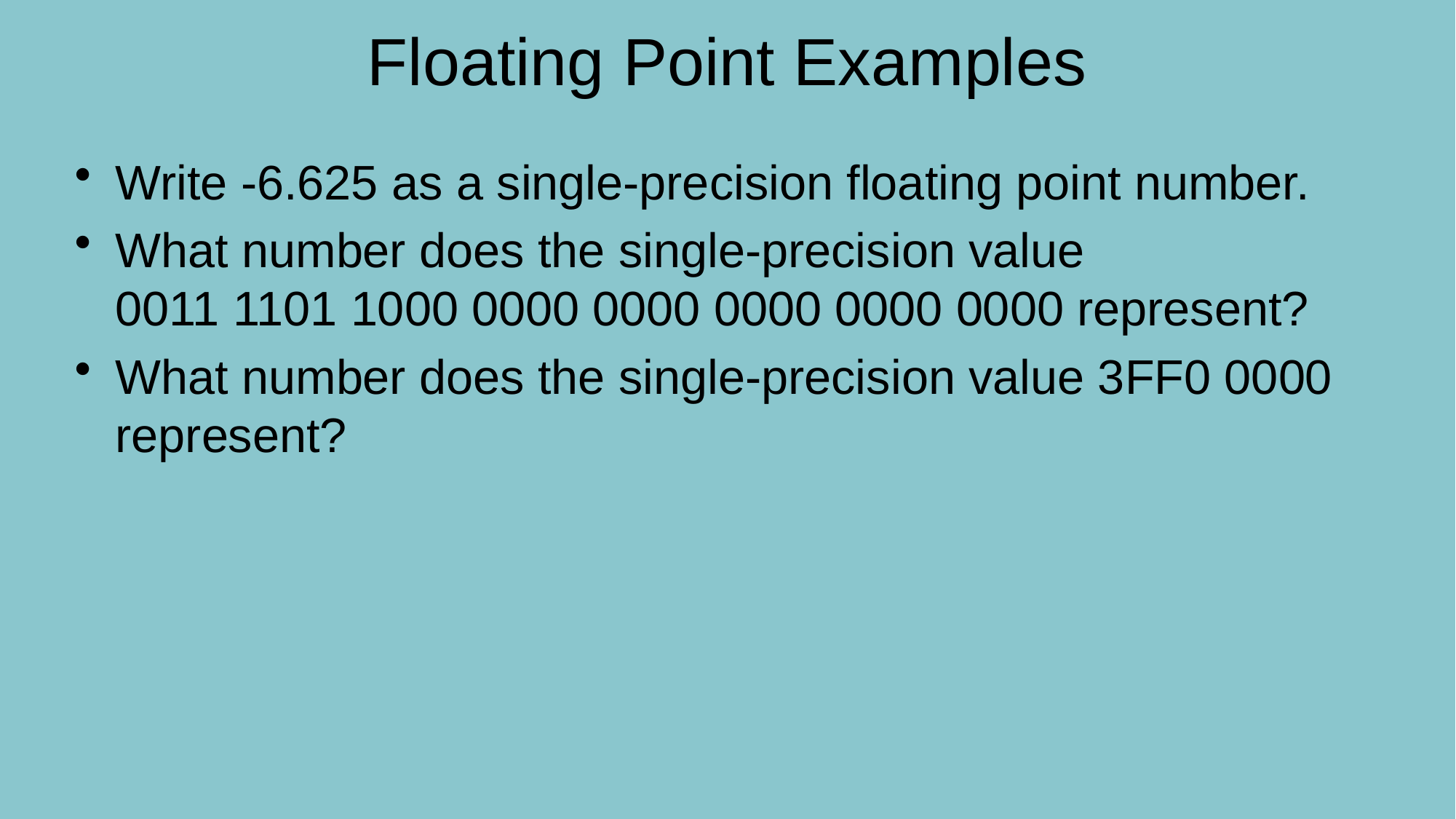

# Floating Point Examples
Write -6.625 as a single-precision floating point number.
What number does the single-precision value
0011 1101 1000 0000 0000 0000 0000 0000 represent?
What number does the single-precision value 3FF0 0000 represent?